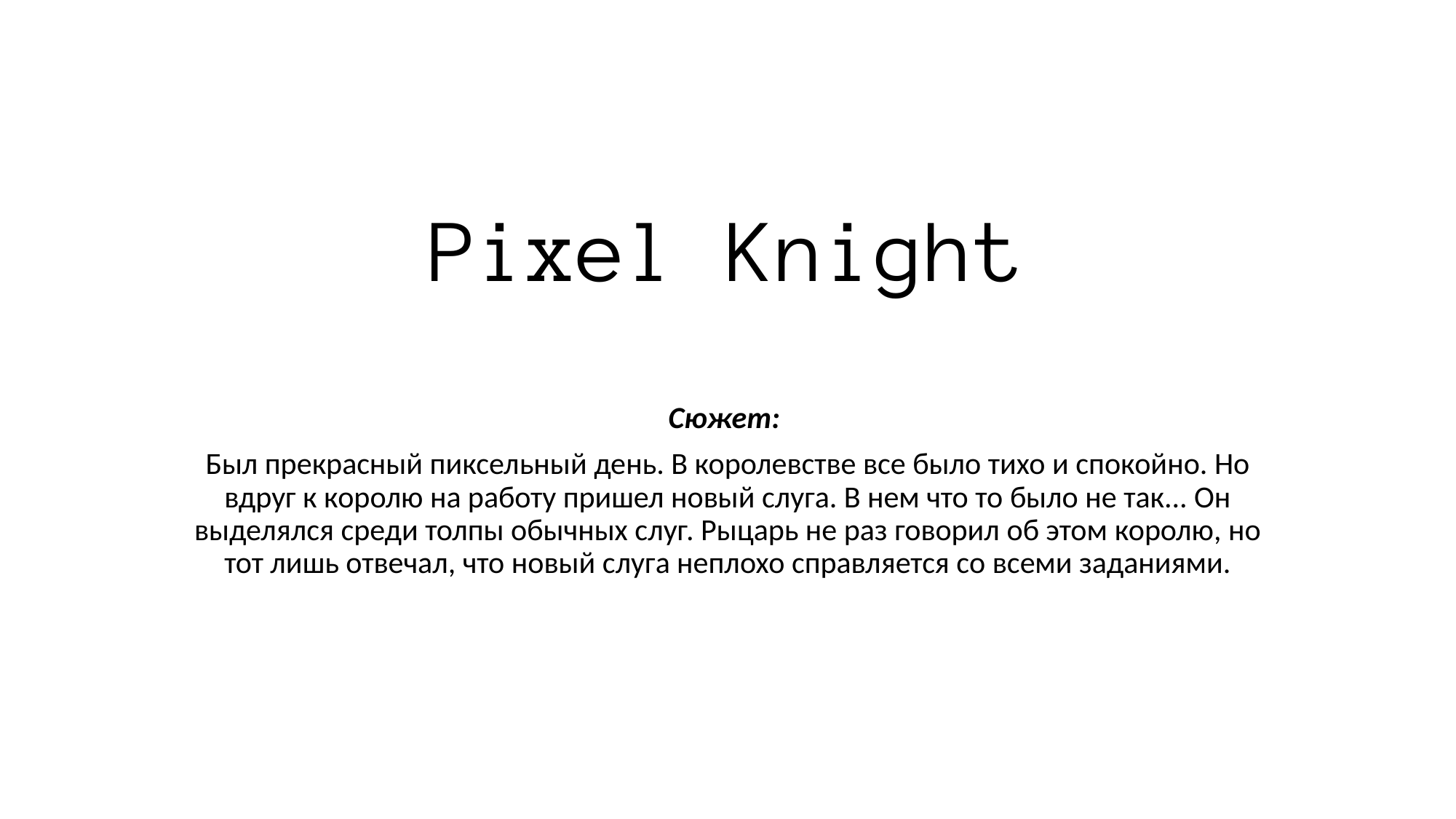

# Pixel Knight
Сюжет:
Был прекрасный пиксельный день. В королевстве все было тихо и спокойно. Но вдруг к королю на работу пришел новый слуга. В нем что то было не так... Он выделялся среди толпы обычных слуг. Рыцарь не раз говорил об этом королю, но тот лишь отвечал, что новый слуга неплохо справляется со всеми заданиями.